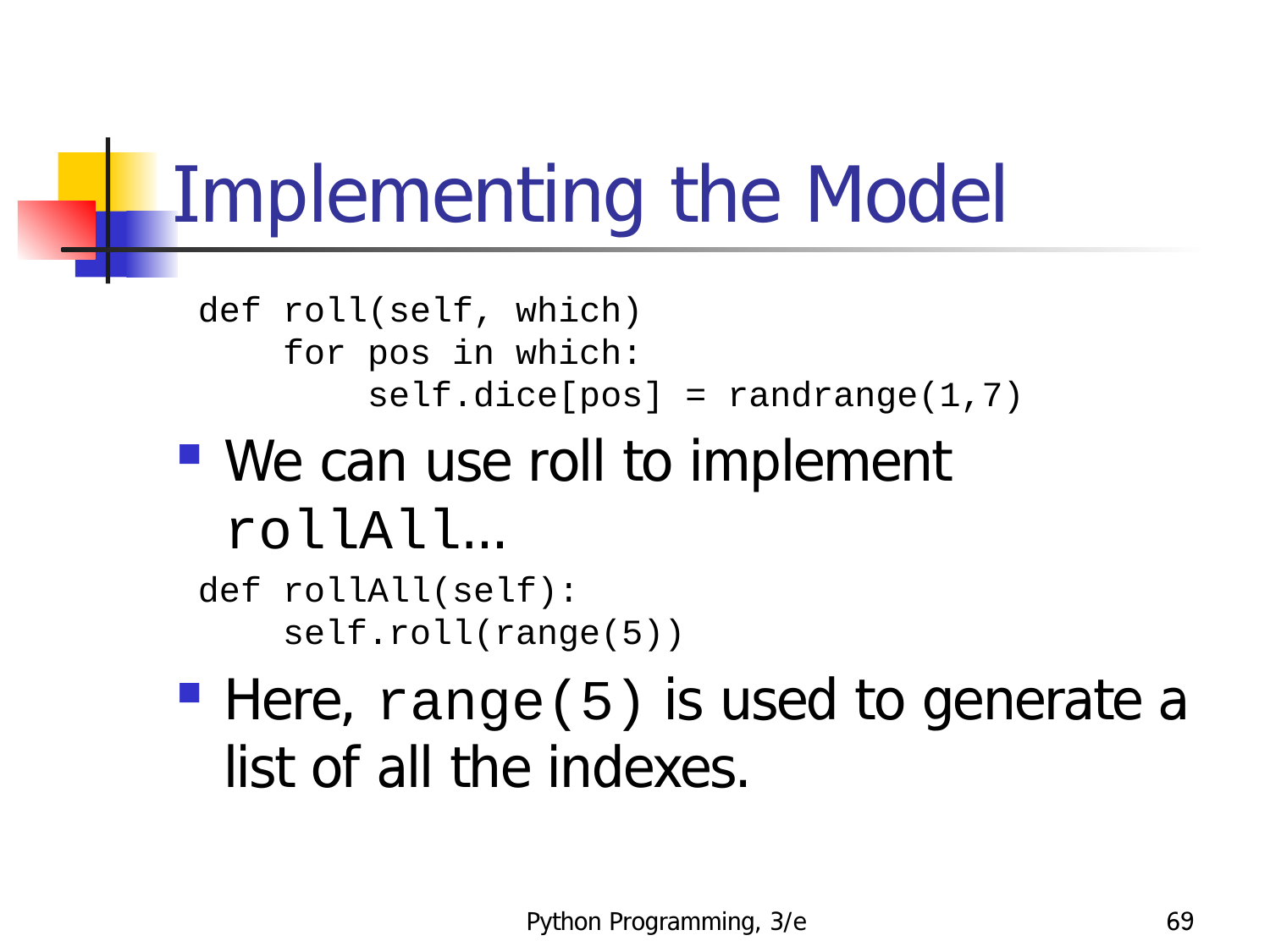

# Implementing the Model
 def roll(self, which)
     for pos in which:
         self.dice[pos] = randrange(1,7)
We can use roll to implement rollAll…
 def rollAll(self):
     self.roll(range(5))
Here, range(5) is used to generate a list of all the indexes.
Python Programming, 3/e
69